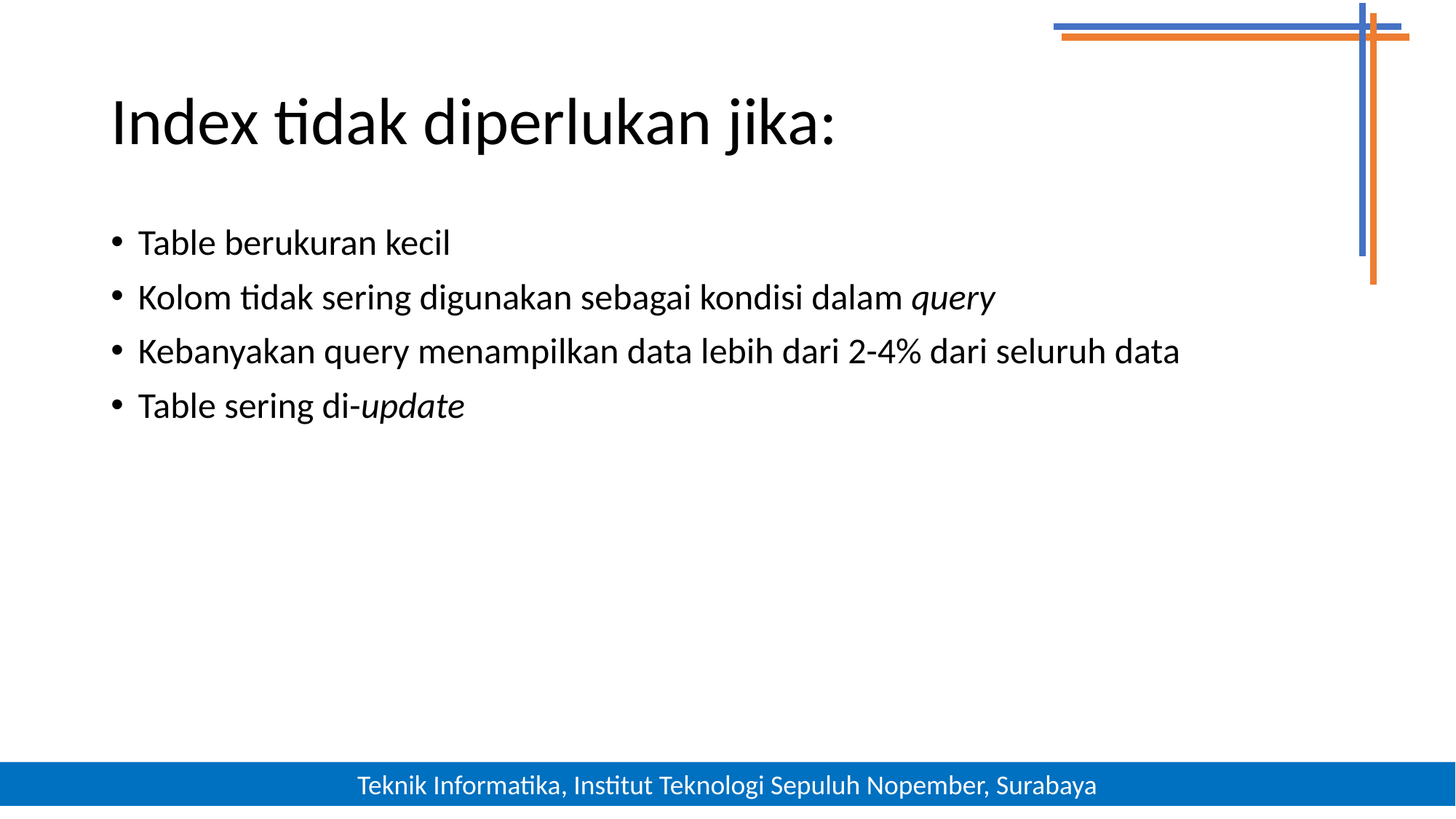

# Index tidak diperlukan jika:
Table berukuran kecil
Kolom tidak sering digunakan sebagai kondisi dalam query
Kebanyakan query menampilkan data lebih dari 2-4% dari seluruh data
Table sering di-update
17